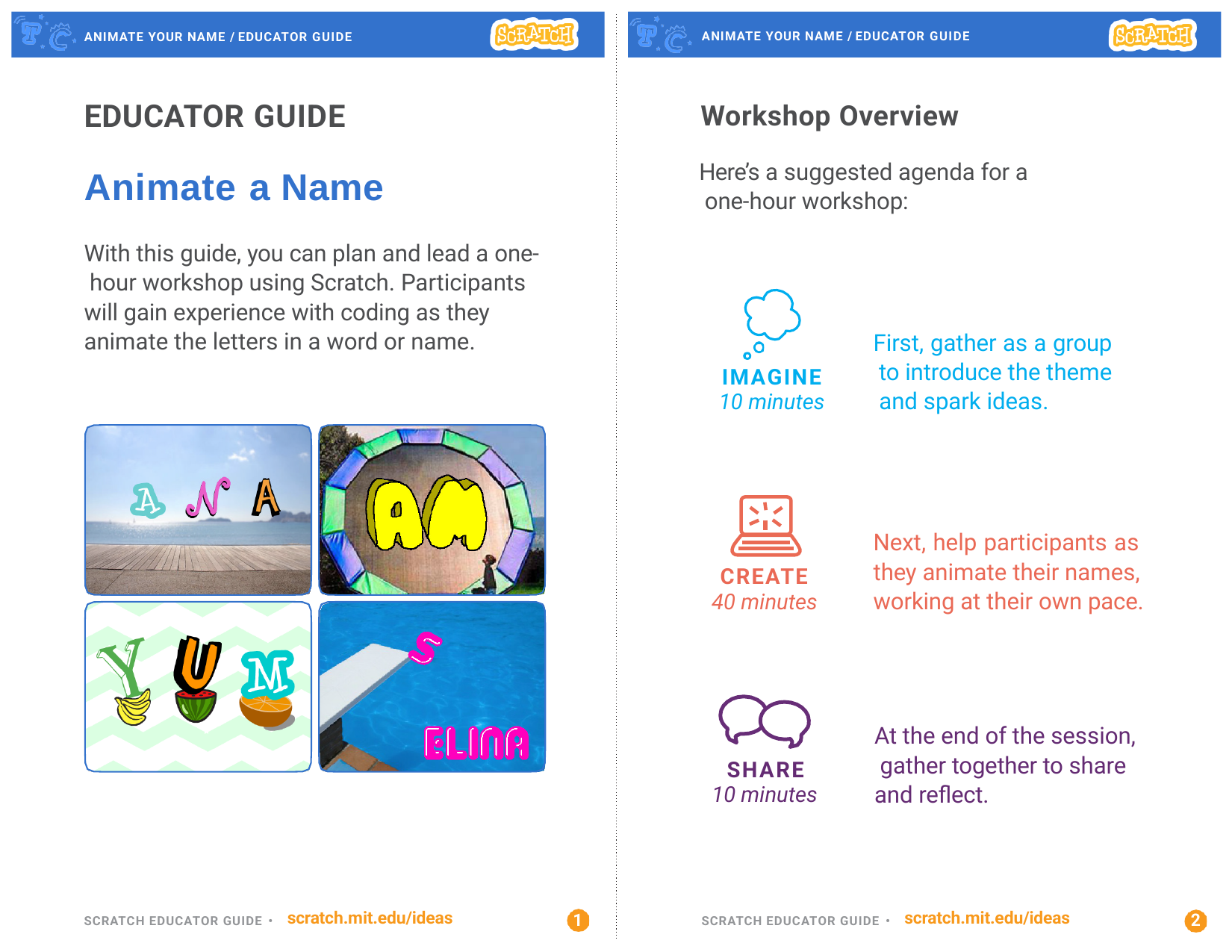

ANIMATE YOUR NAME / EDUCATOR GUIDE
ANIMATE YOUR NAME / EDUCATOR GUIDE
EDUCATOR GUIDE
Animate a Name
With this guide, you can plan and lead a one-  hour workshop using Scratch. Participants  will gain experience with coding as they  animate the letters in a word or name.
Workshop Overview
Here’s a suggested agenda for a  one-hour workshop:

First, gather as a group  to introduce the theme  and spark ideas.

IMAGINE
10 minutes

Next, help participants as  they animate their names,  working at their own pace.

CREATE
40 minutes

At the end of the session,  gather together to share  and reflect.
SHARE
10 minutes
scratch.mit.edu/ideas
scratch.mit.edu/ideas
1
2

SCRATCH EDUCATOR GUIDE •
SCRATCH EDUCATOR GUIDE •